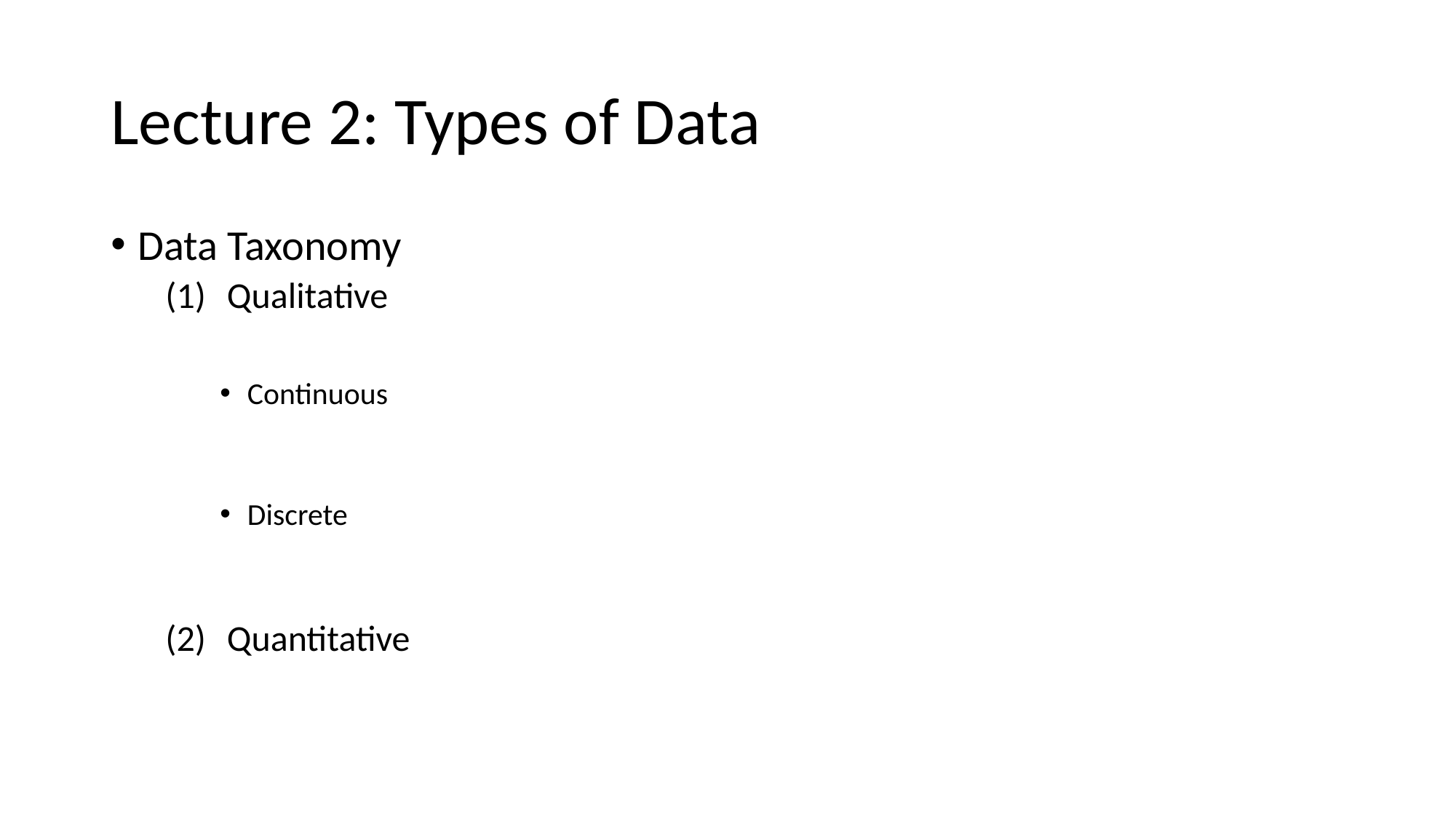

# Lecture 2: Types of Data
Data Taxonomy
Qualitative

Continuous

Discrete

Quantitative